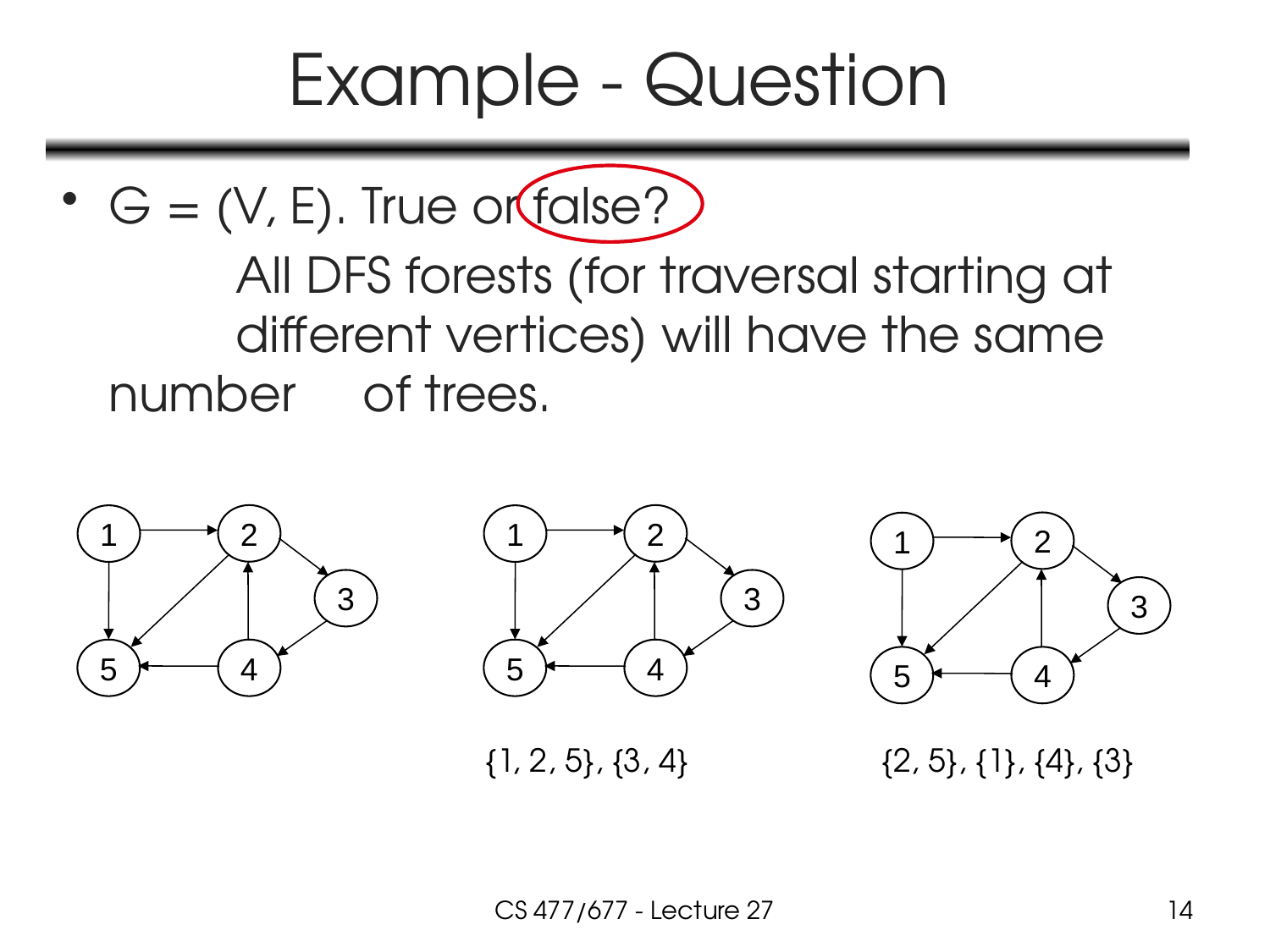

# Example - Question

G = (V, E). True or false?
		All DFS forests (for traversal starting at 	different vertices) will have the same number 	of trees.
2
1

3

5
4

2
1

3

5
4

2
1

3

5
4

{1, 2, 5}, {3, 4}
{2, 5}, {1}, {4}, {3}
CS 477/677 - Lecture 27
14